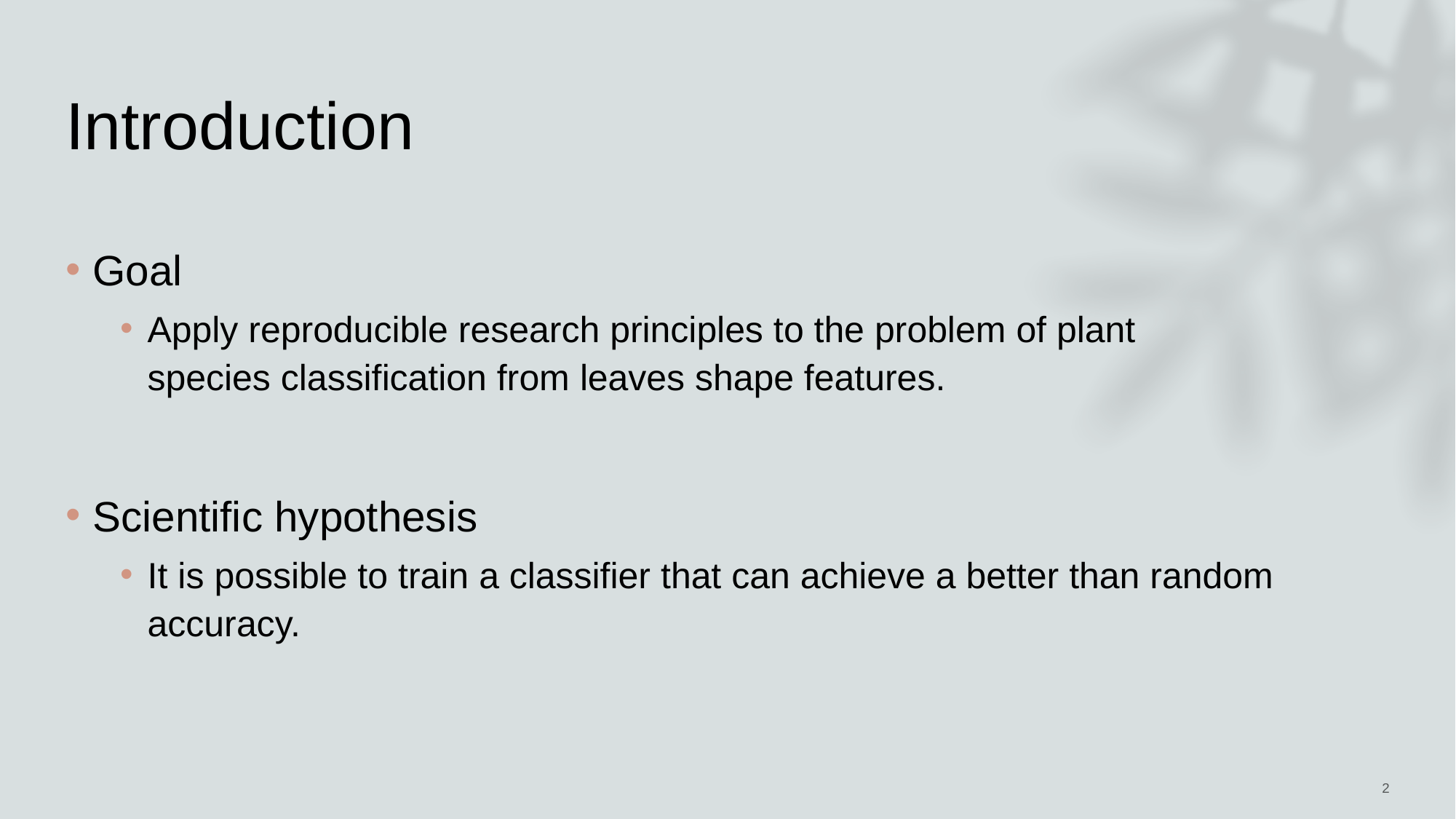

# Introduction
Goal
Apply reproducible research principles to the problem of plant species classification from leaves shape features.

Scientific hypothesis
It is possible to train a classifier that can achieve a better than random accuracy.

2